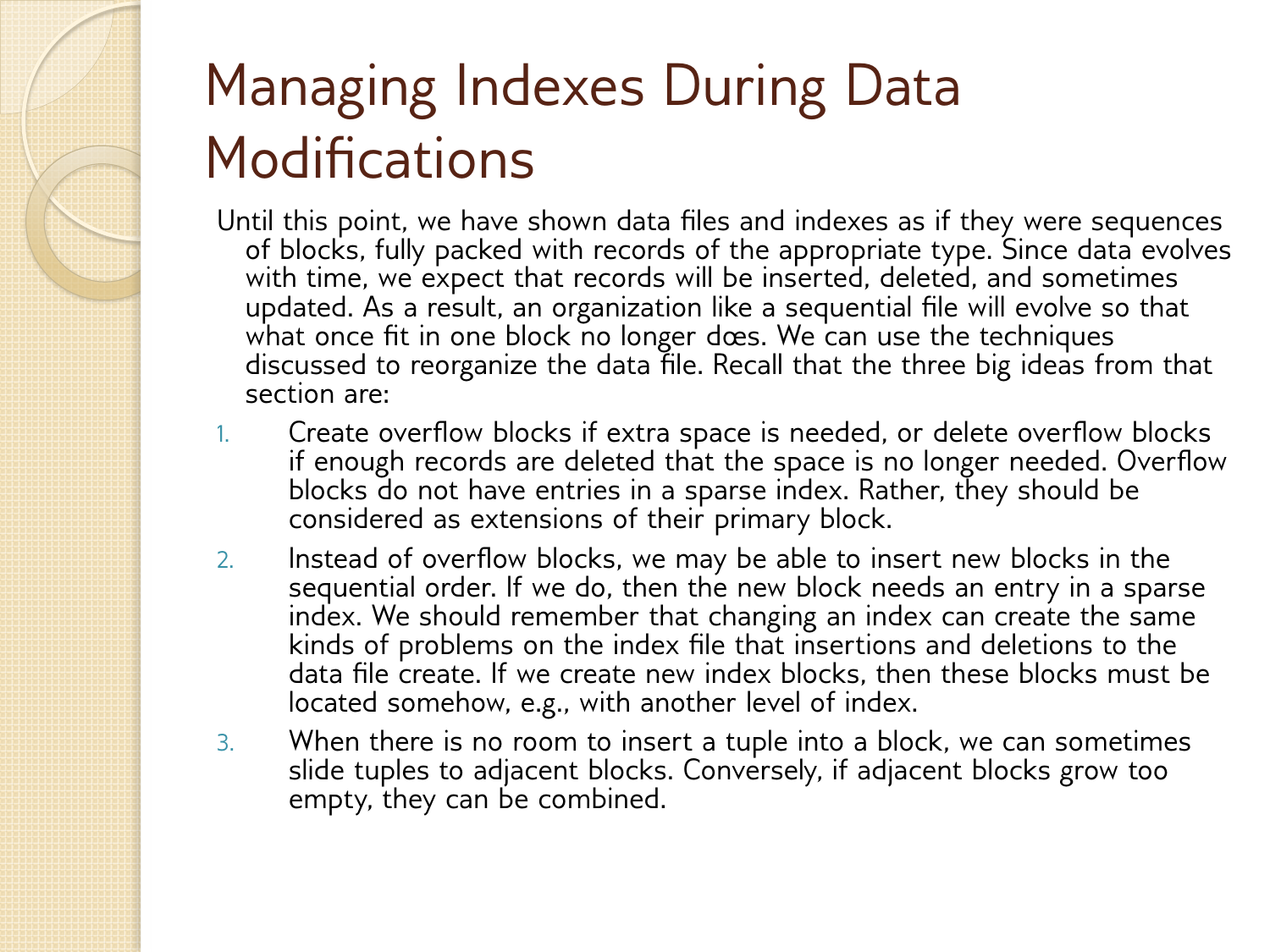

# Managing Indexes During Data Modifications
Until this point, we have shown data files and indexes as if they were sequences of blocks, fully packed with records of the appropriate type. Since data evolves with time, we expect that records will be inserted, deleted, and sometimes updated. As a result, an organization like a sequential file will evolve so that what once fit in one block no longer does. We can use the techniques discussed to reorganize the data file. Recall that the three big ideas from that section are:
Create overflow blocks if extra space is needed, or delete overflow blocks if enough records are deleted that the space is no longer needed. Overflow blocks do not have entries in a sparse index. Rather, they should be considered as extensions of their primary block.
Instead of overflow blocks, we may be able to insert new blocks in the sequential order. If we do, then the new block needs an entry in a sparse index. We should remember that changing an index can create the same kinds of problems on the index file that insertions and deletions to the data file create. If we create new index blocks, then these blocks must be located somehow, e.g., with another level of index.
When there is no room to insert a tuple into a block, we can sometimes slide tuples to adjacent blocks. Conversely, if adjacent blocks grow too empty, they can be combined.